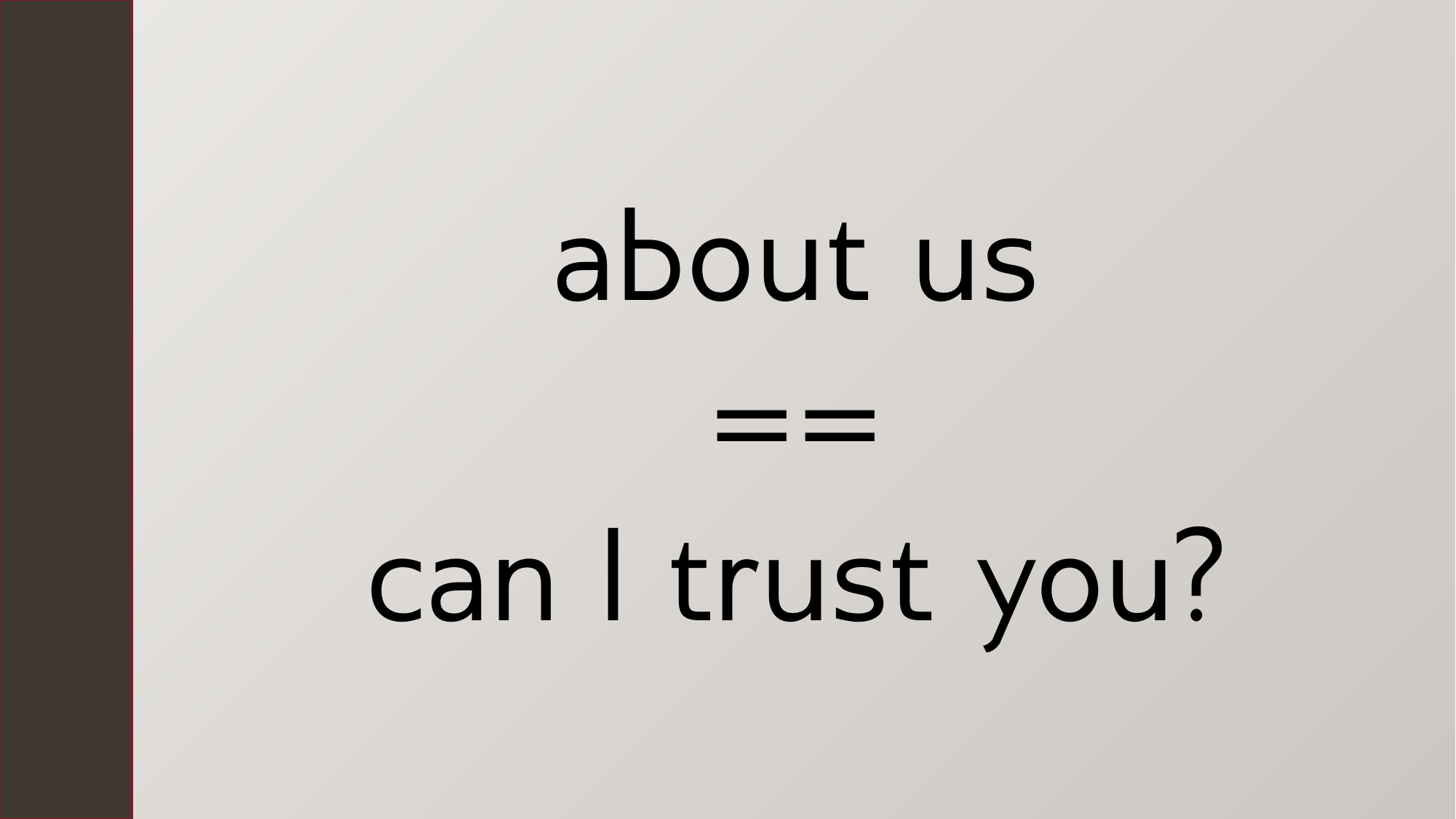

about us
==
can I trust you?